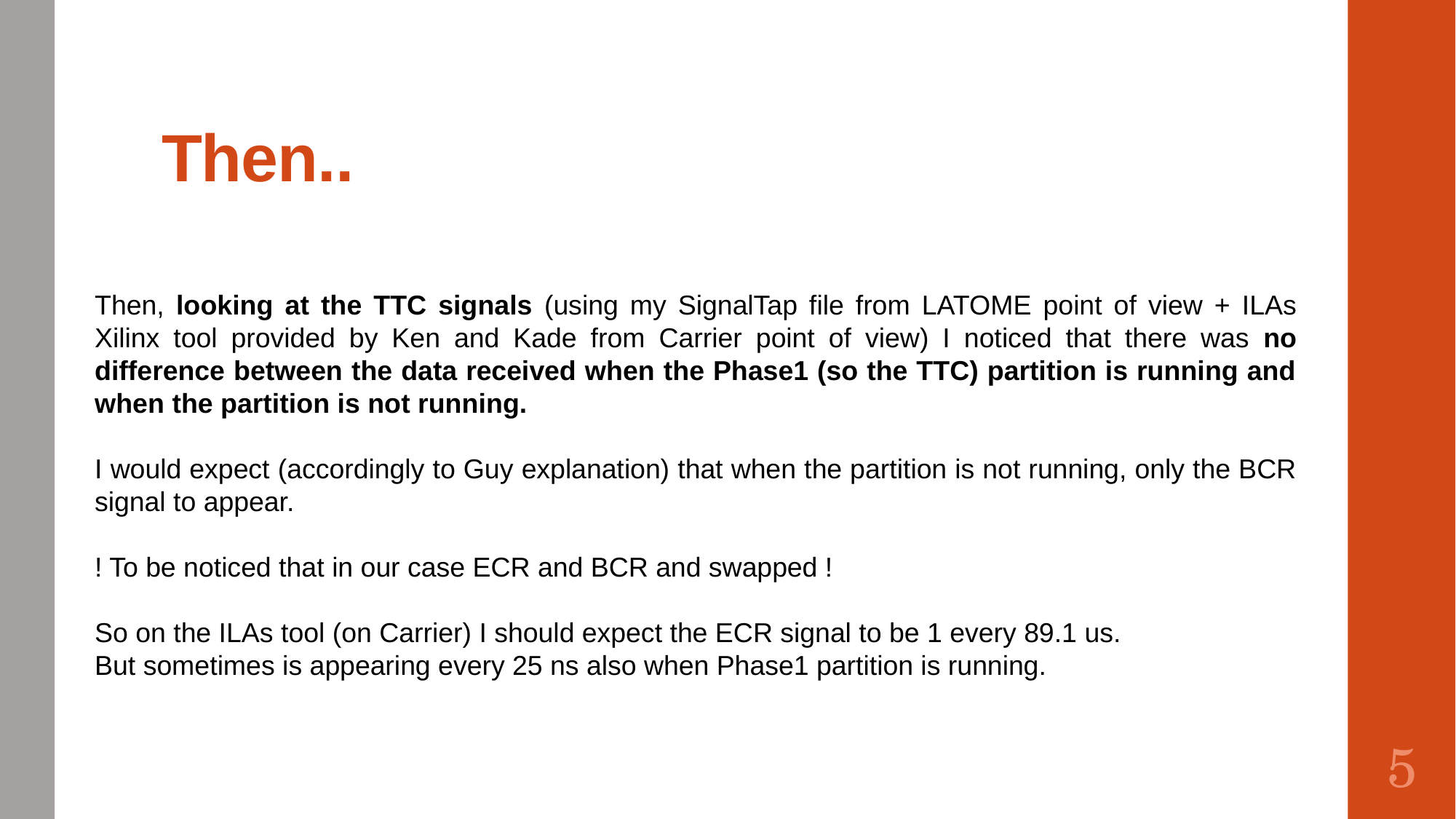

# Then..
Then, looking at the TTC signals (using my SignalTap file from LATOME point of view + ILAs Xilinx tool provided by Ken and Kade from Carrier point of view) I noticed that there was no difference between the data received when the Phase1 (so the TTC) partition is running and when the partition is not running.

I would expect (accordingly to Guy explanation) that when the partition is not running, only the BCR signal to appear.

! To be noticed that in our case ECR and BCR and swapped !

So on the ILAs tool (on Carrier) I should expect the ECR signal to be 1 every 89.1 us.
But sometimes is appearing every 25 ns also when Phase1 partition is running.
5